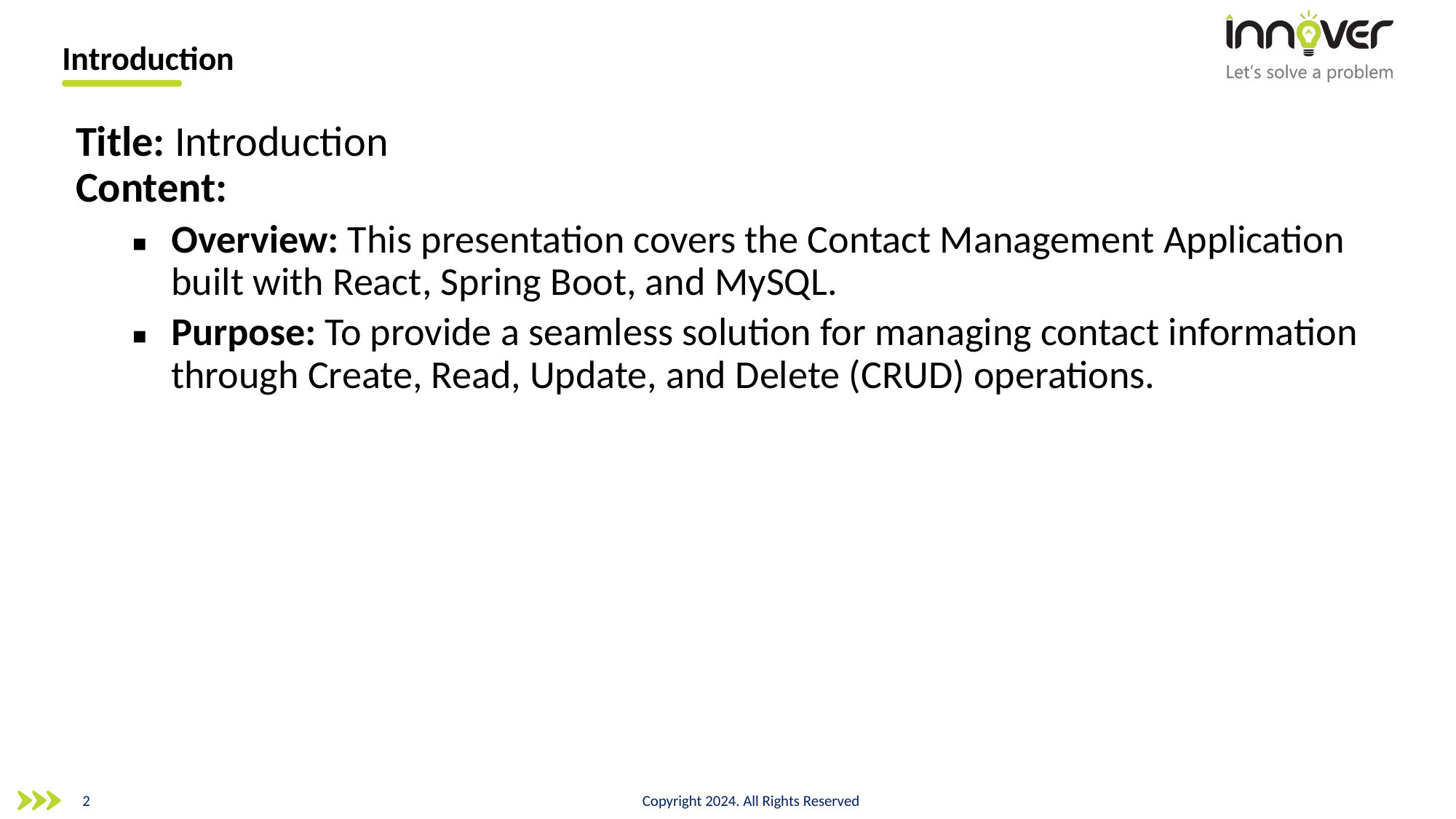

# Introduction
Title: Introduction
Content:
Overview: This presentation covers the Contact Management Application built with React, Spring Boot, and MySQL.
Purpose: To provide a seamless solution for managing contact information through Create, Read, Update, and Delete (CRUD) operations.